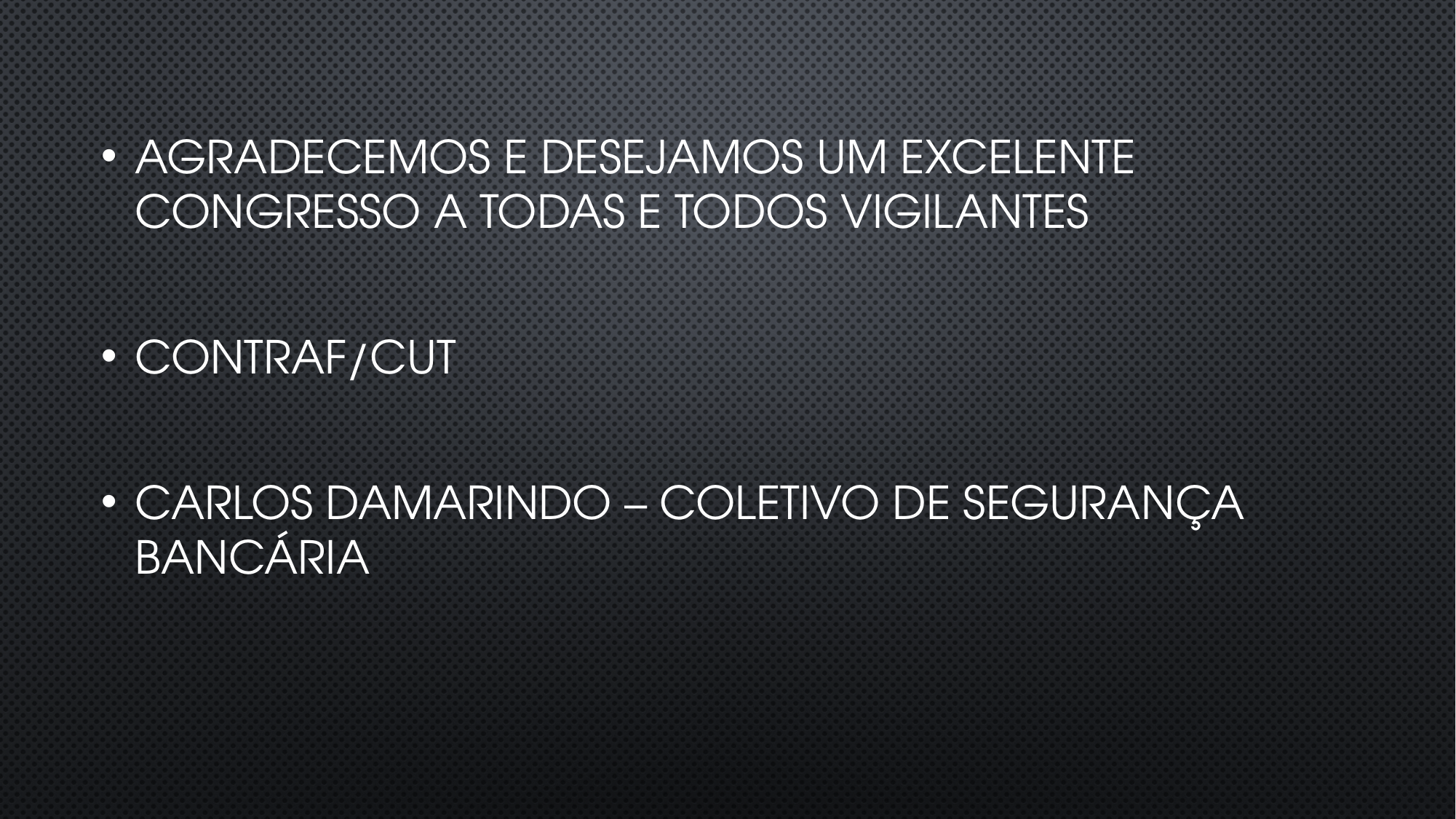

Agradecemos e desejamos um excelente congresso a todas e todos vigilantes

Contraf/cut

Carlos Damarindo – coletivo de segurança bancária